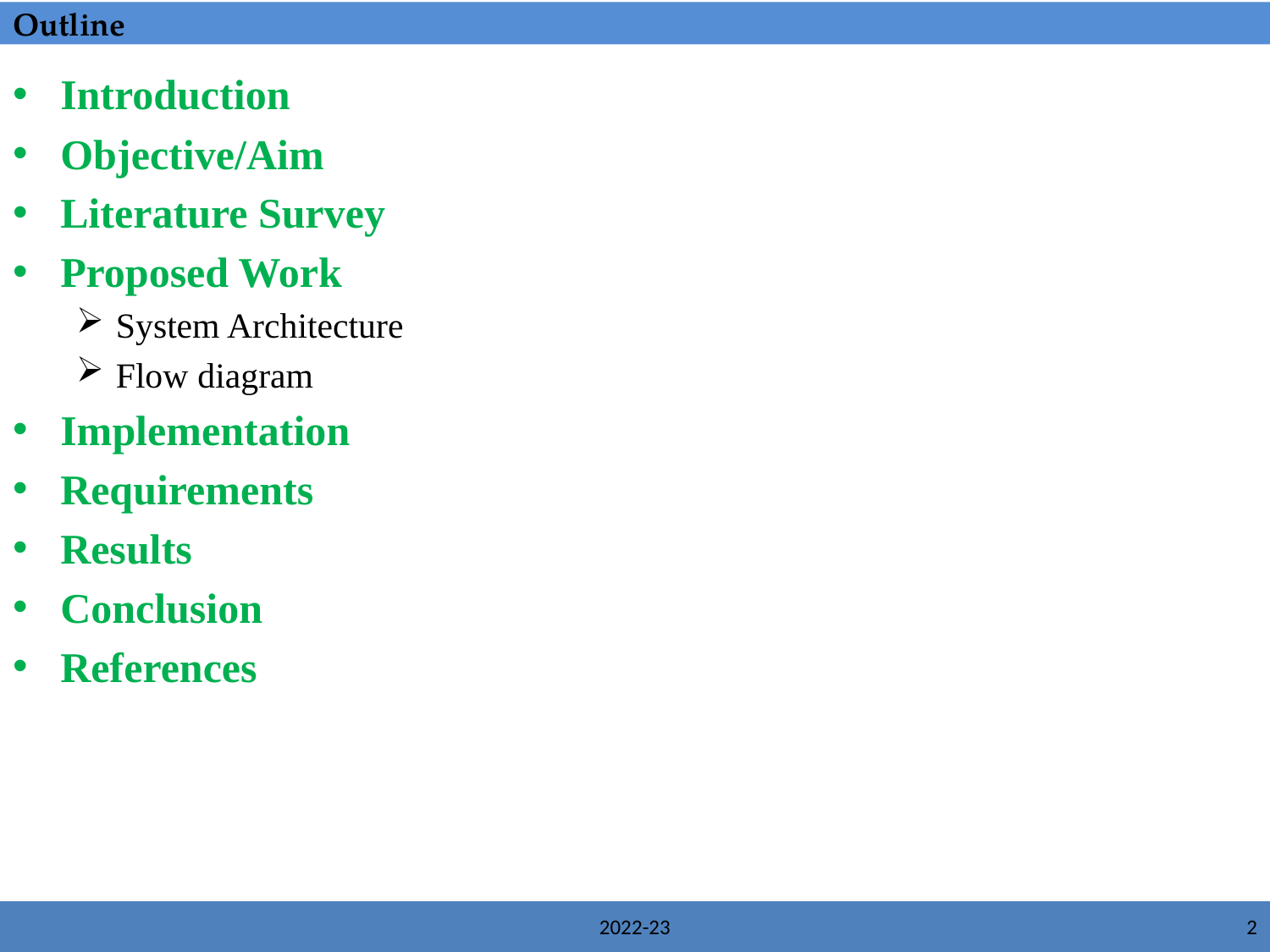

Outline
Introduction
Objective/Aim
Literature Survey
Proposed Work
System Architecture
Flow diagram
Implementation
Requirements
Results
Conclusion
References

2
2022-23
2